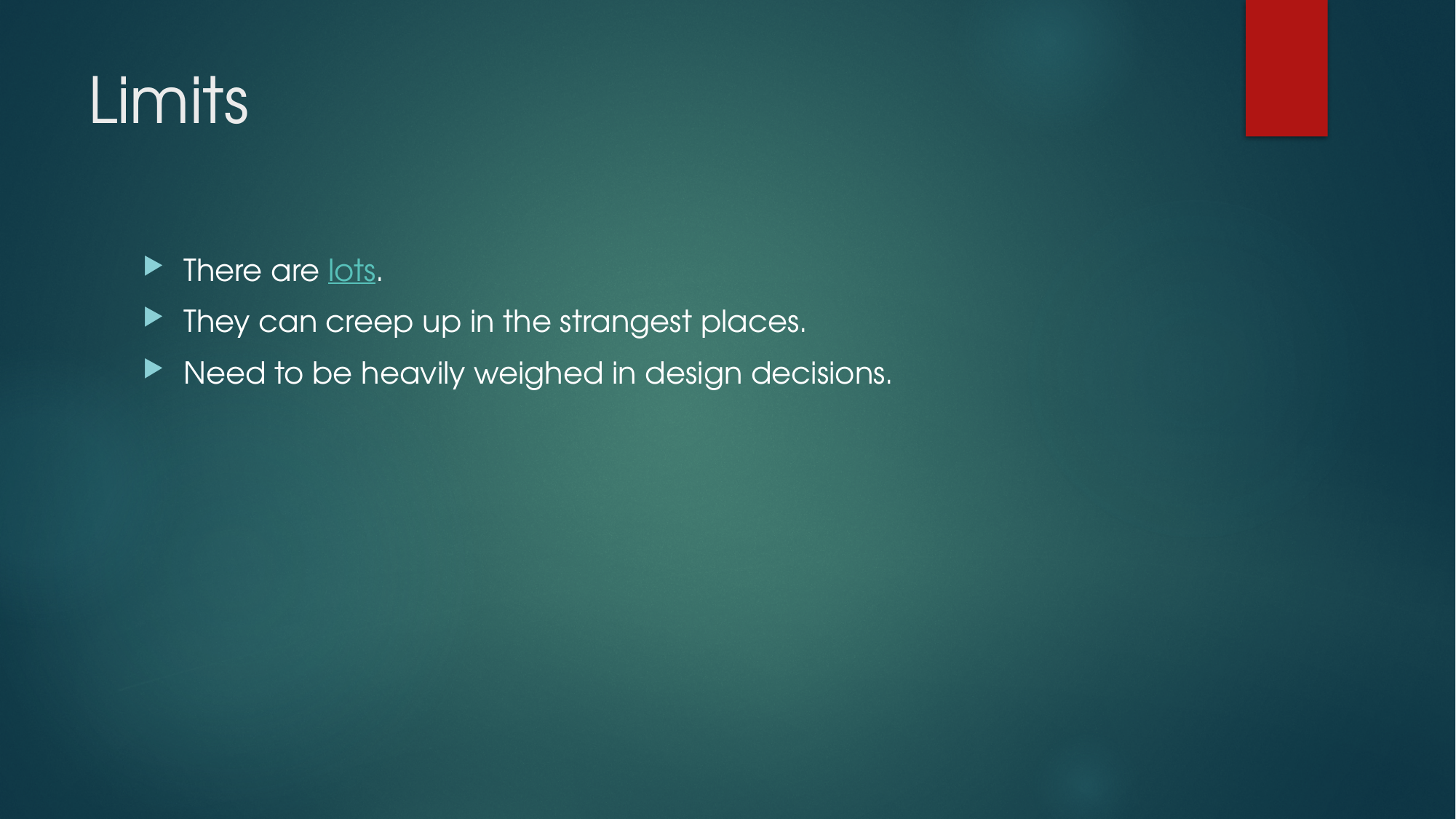

# Limits
There are lots.
They can creep up in the strangest places.
Need to be heavily weighed in design decisions.